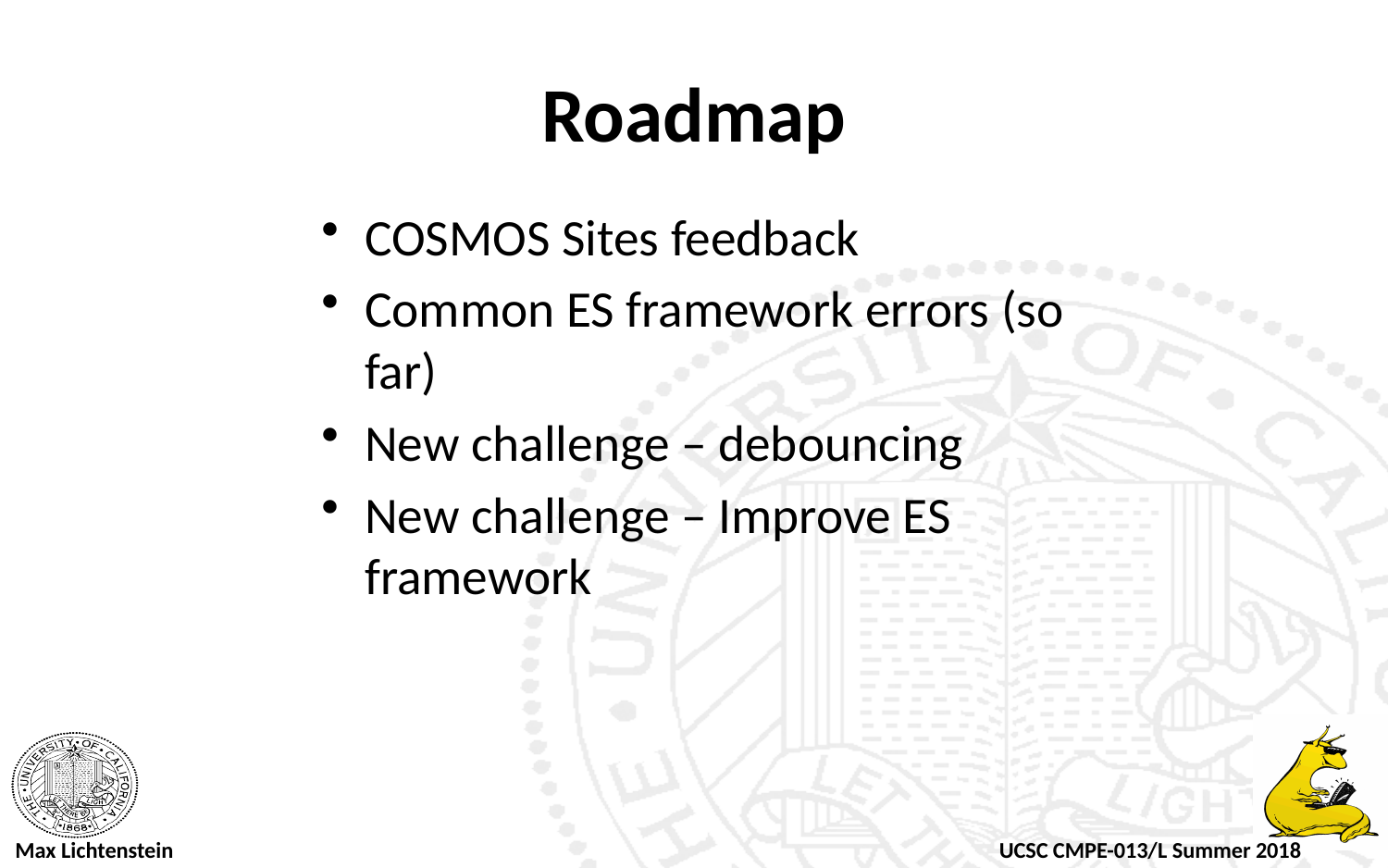

# Roadmap
COSMOS Sites feedback
Common ES framework errors (so far)
New challenge – debouncing
New challenge – Improve ES framework